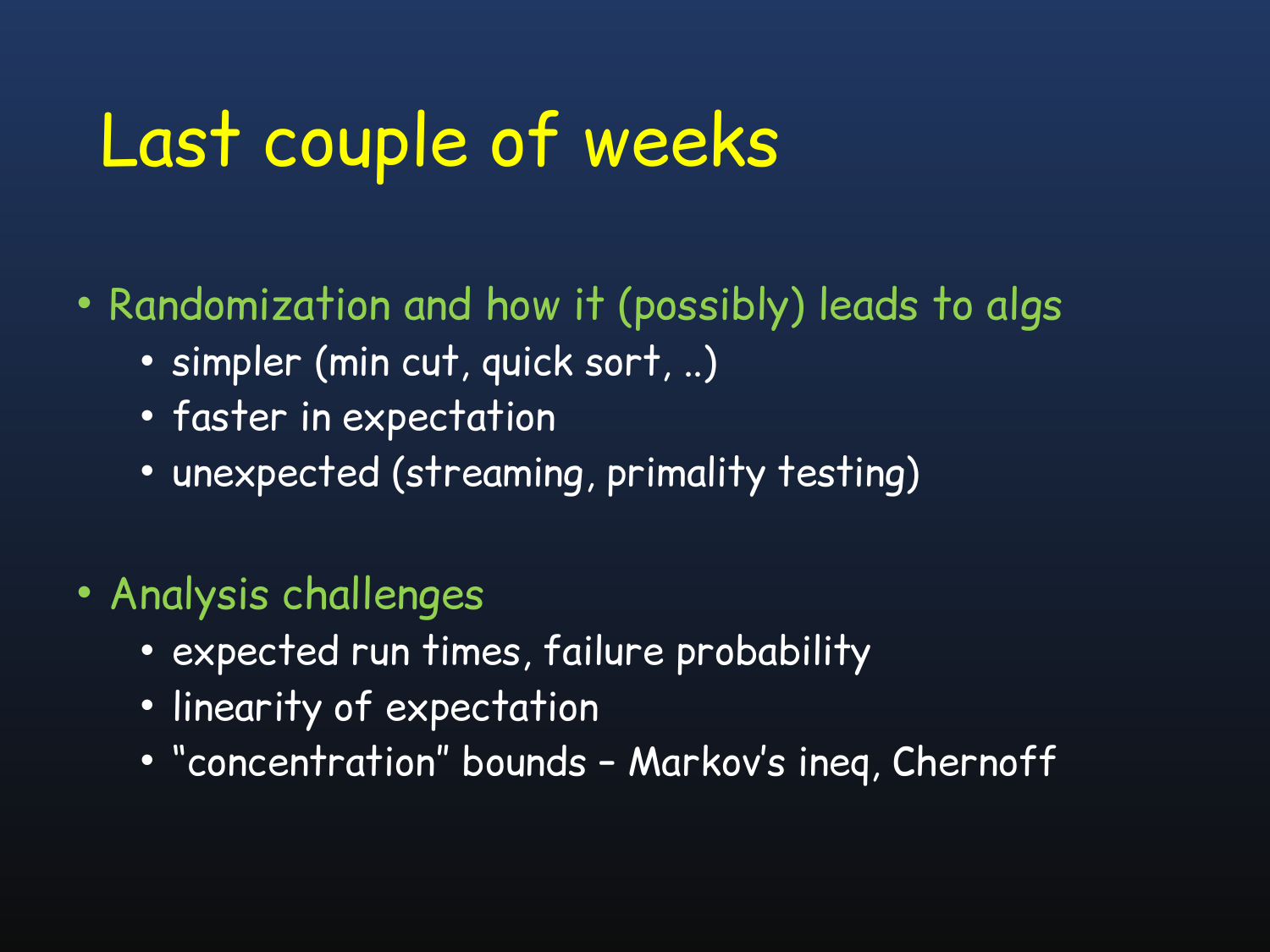

# Last couple of weeks
Randomization and how it (possibly) leads to algs
simpler (min cut, quick sort, ..)
faster in expectation
unexpected (streaming, primality testing)

Analysis challenges
expected run times, failure probability
linearity of expectation
“concentration” bounds – Markov’s ineq, Chernoff